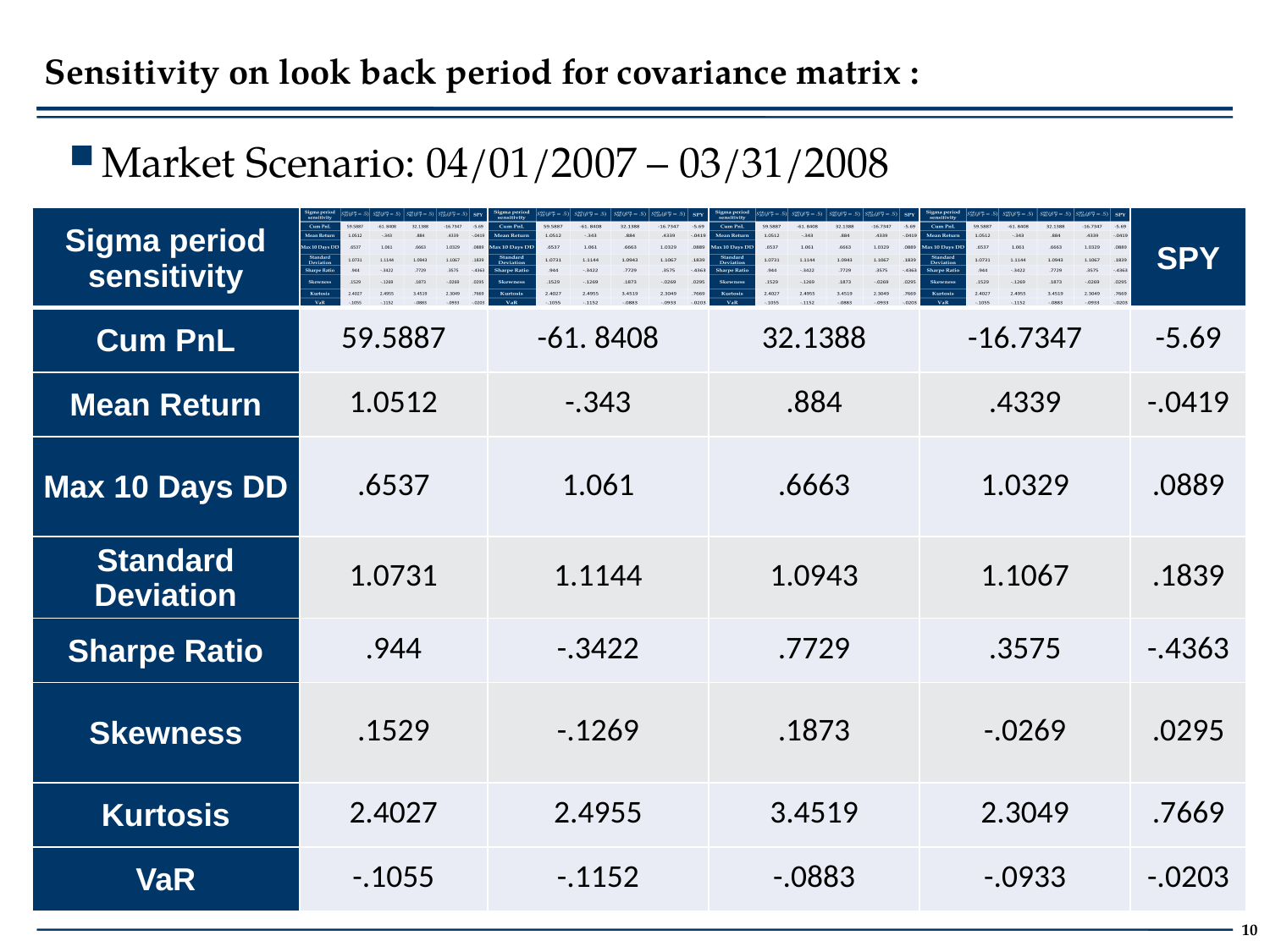

Sensitivity on look back period for covariance matrix :
Market Scenario: 04/01/2007 – 03/31/2008
| Sigma period sensitivity |  |  |  |  | SPY |
| --- | --- | --- | --- | --- | --- |
| Cum PnL | 59.5887 | -61. 8408 | 32.1388 | -16.7347 | -5.69 |
| Mean Return | 1.0512 | -.343 | .884 | .4339 | -.0419 |
| Max 10 Days DD | .6537 | 1.061 | .6663 | 1.0329 | .0889 |
| Standard Deviation | 1.0731 | 1.1144 | 1.0943 | 1.1067 | .1839 |
| Sharpe Ratio | .944 | -.3422 | .7729 | .3575 | -.4363 |
| Skewness | .1529 | -.1269 | .1873 | -.0269 | .0295 |
| Kurtosis | 2.4027 | 2.4955 | 3.4519 | 2.3049 | .7669 |
| VaR | -.1055 | -.1152 | -.0883 | -.0933 | -.0203 |